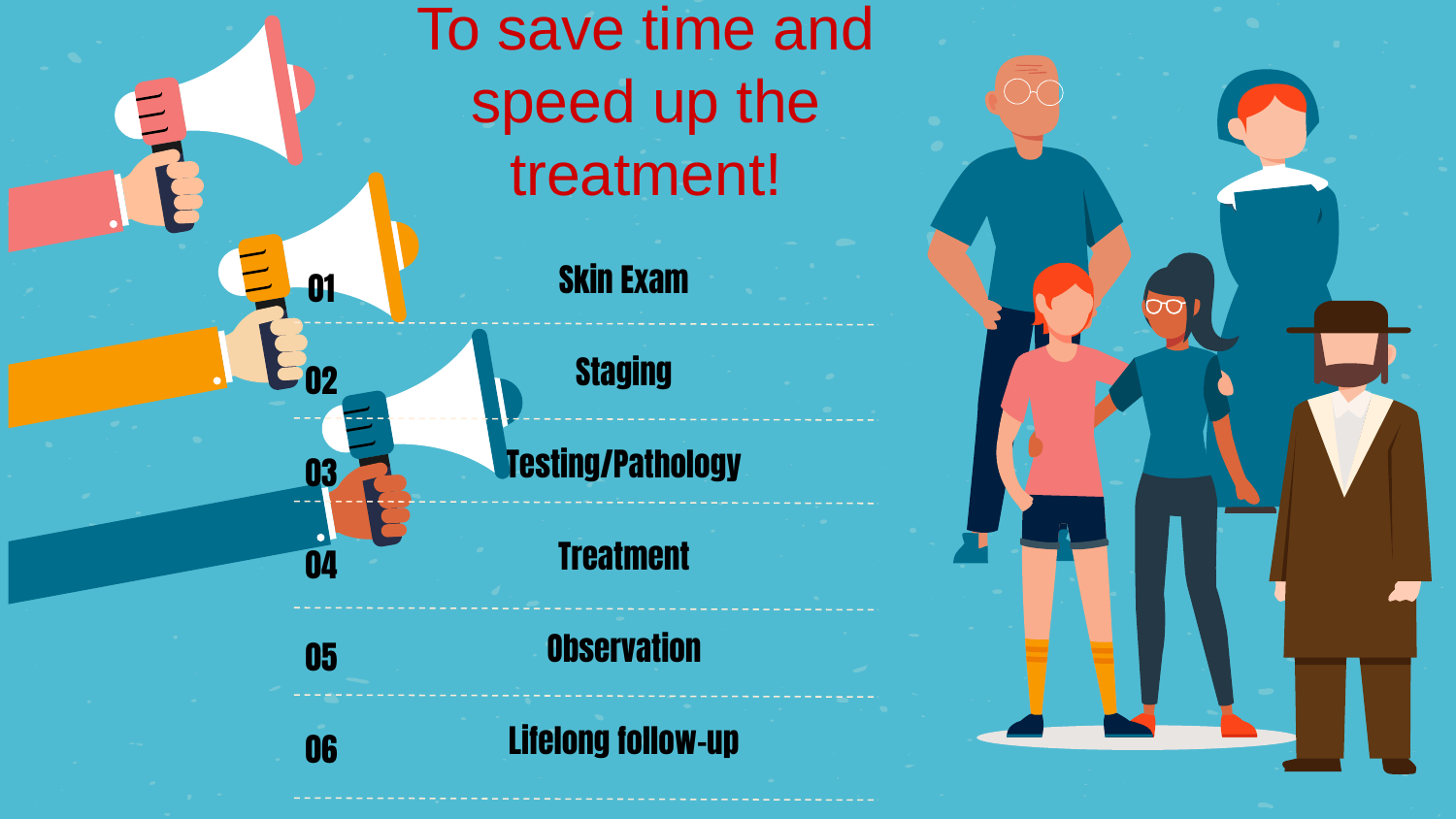

To save time and speed up the treatment!

Skin Exam

# 01

Staging
02
Testing/Pathology
03
Treatment
04
Observation
05
Lifelong follow-up
06